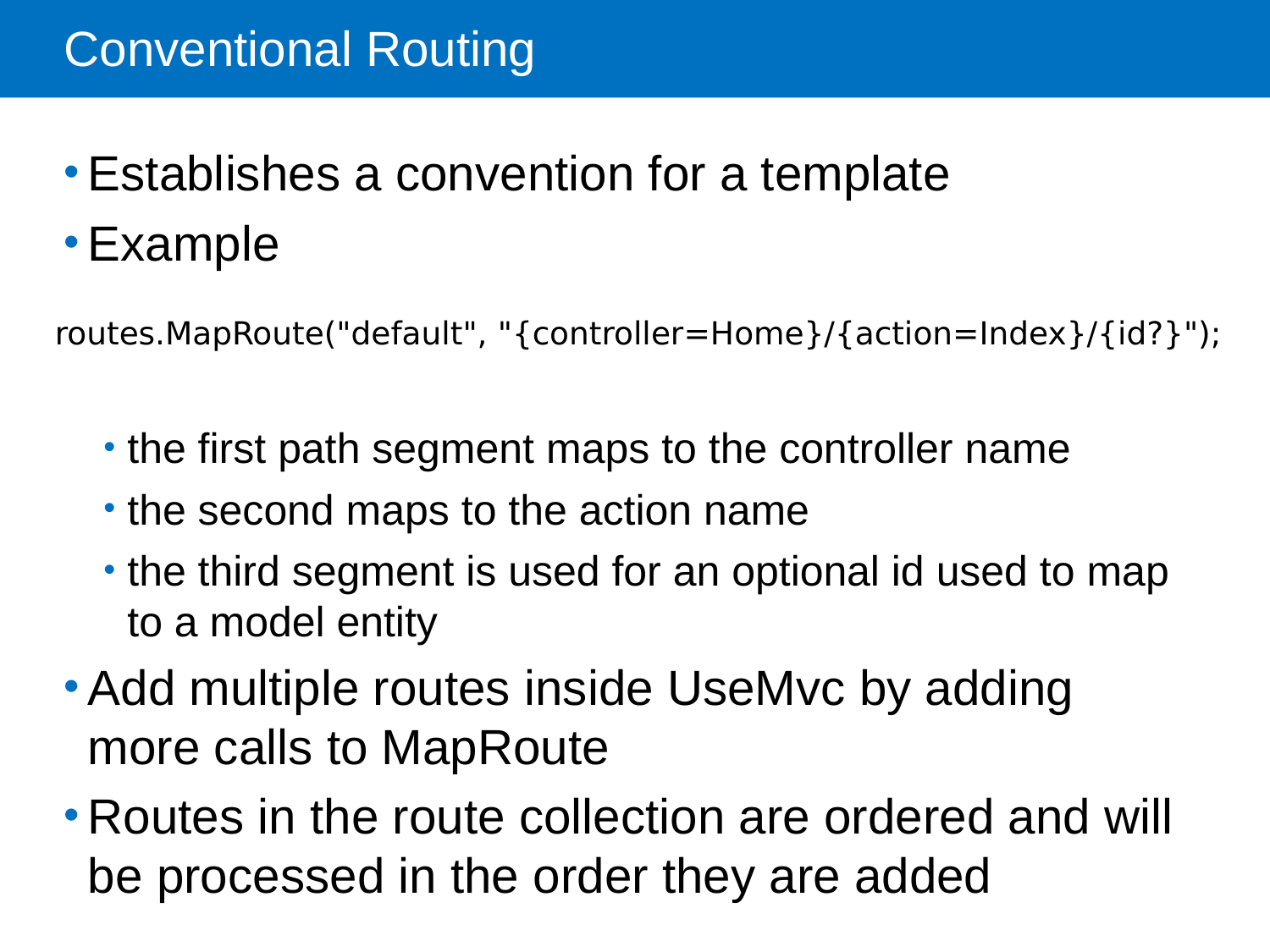

# Conventional Routing
Establishes a convention for a template
Example

the first path segment maps to the controller name
the second maps to the action name
the third segment is used for an optional id used to map to a model entity
Add multiple routes inside UseMvc by adding more calls to MapRoute
Routes in the route collection are ordered and will be processed in the order they are added
routes.MapRoute("default", "{controller=Home}/{action=Index}/{id?}");